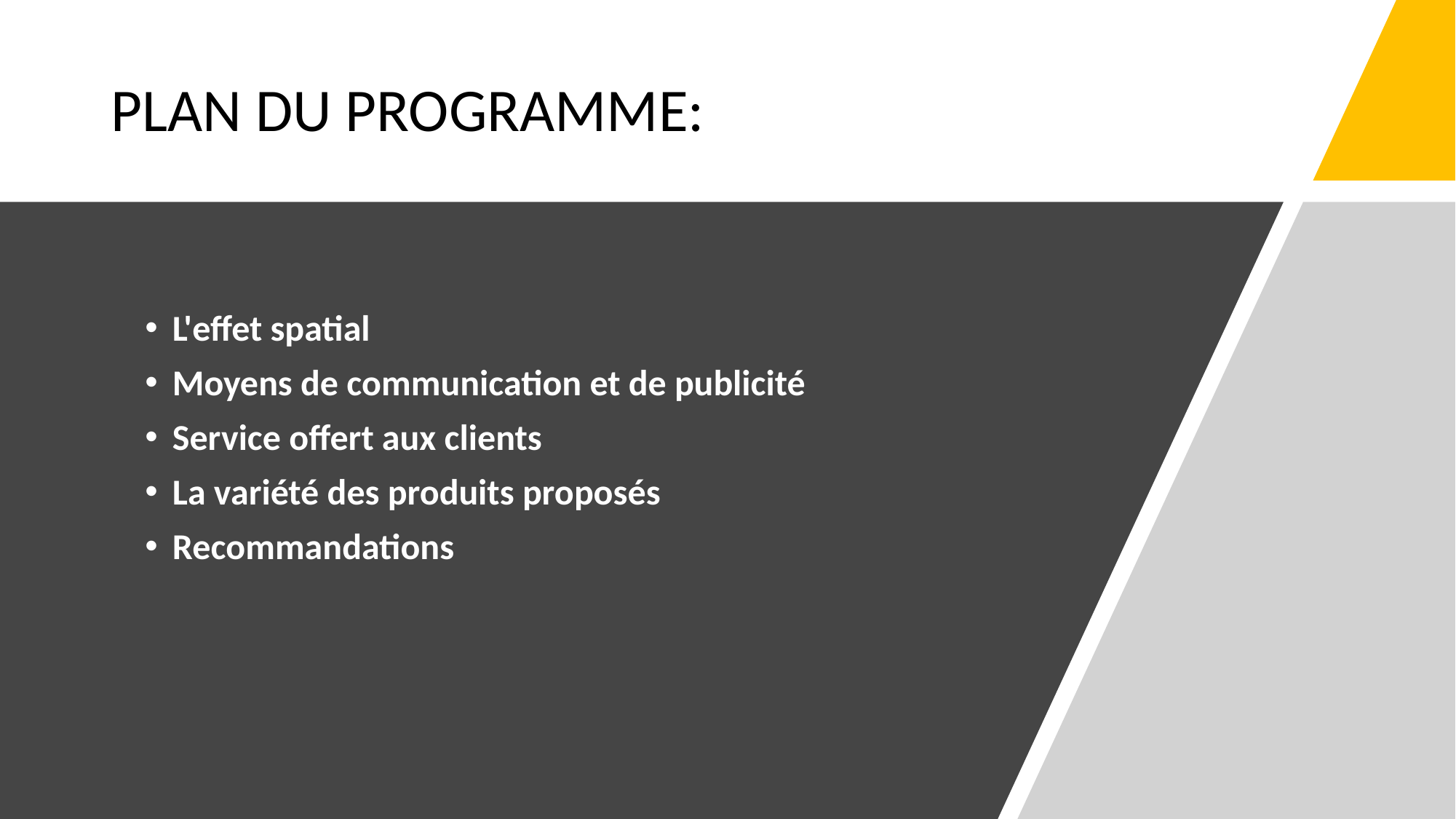

# PLAN DU PROGRAMME:

L'effet spatial
Moyens de communication et de publicité
Service offert aux clients
La variété des produits proposés
Recommandations